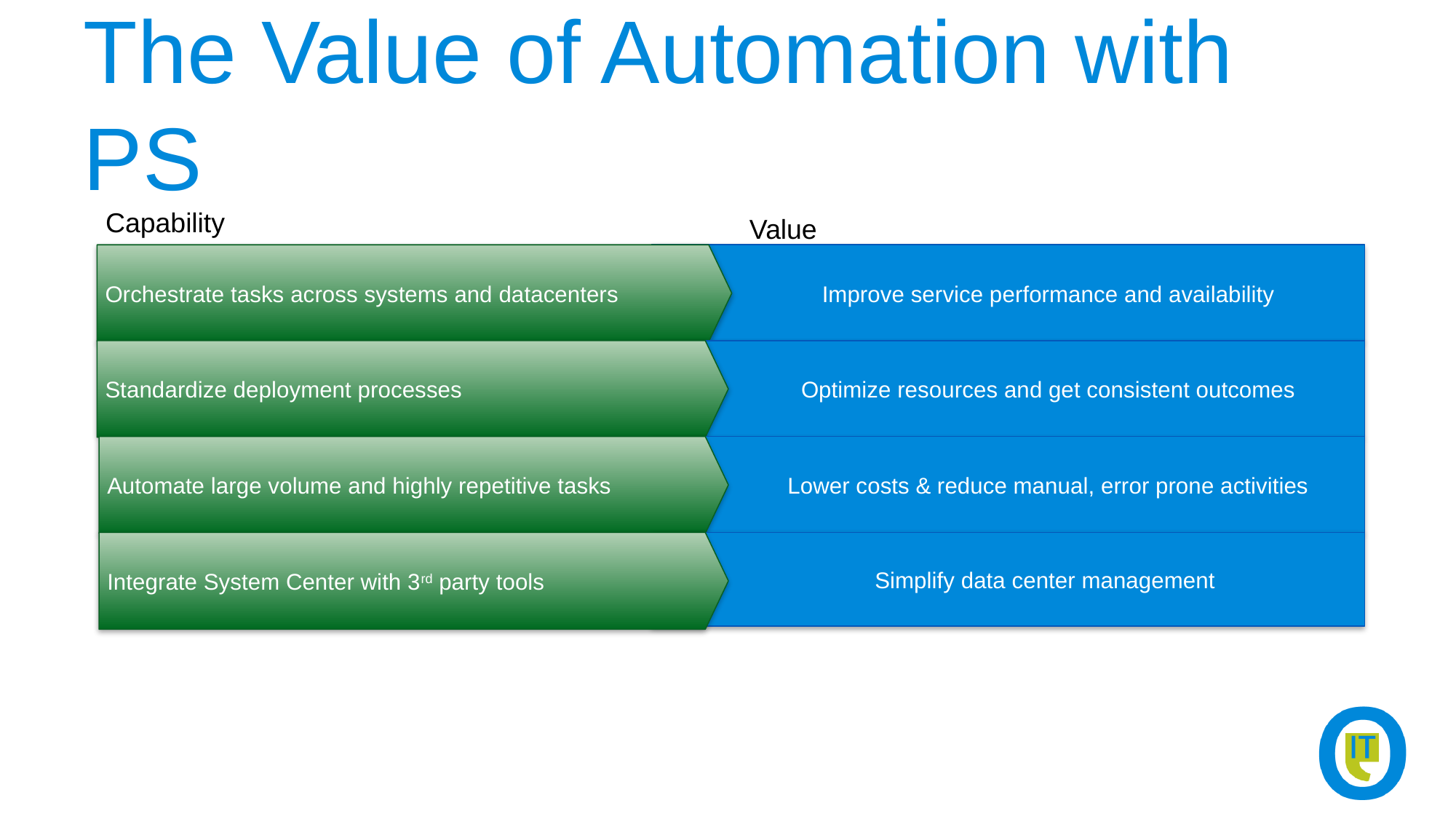

# The Value of Automation with PS
Capability
Value
Orchestrate tasks across systems and datacenters
Improve service performance and availability
Standardize deployment processes
Optimize resources and get consistent outcomes
Automate large volume and highly repetitive tasks
Lower costs & reduce manual, error prone activities
Integrate System Center with 3rd party tools
Simplify data center management